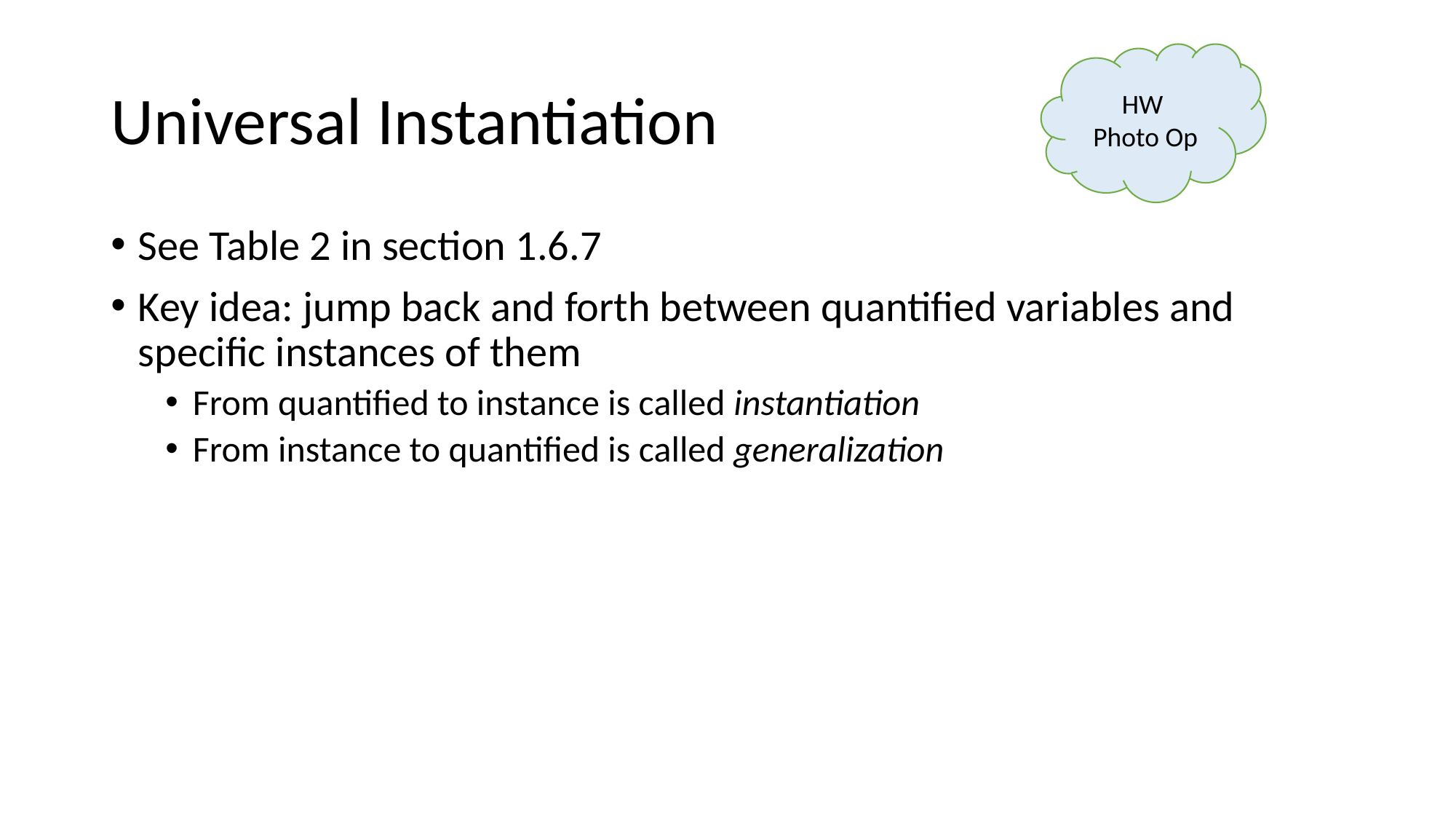

# Universal Instantiation
HW
Photo Op
See Table 2 in section 1.6.7
Key idea: jump back and forth between quantified variables and specific instances of them
From quantified to instance is called instantiation
From instance to quantified is called generalization